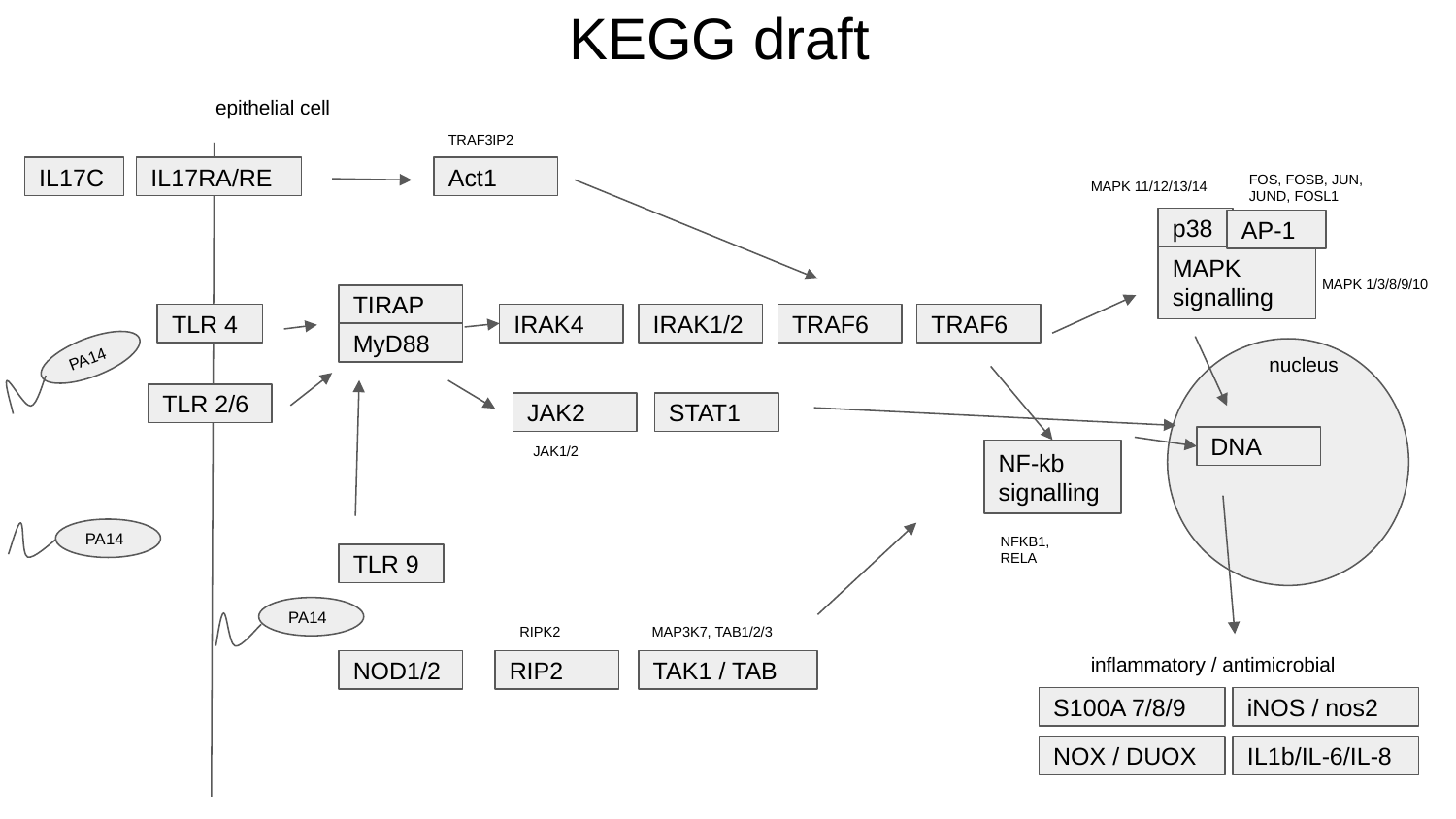

# KEGG draft
epithelial cell
TRAF3IP2
FOS, FOSB, JUN, JUND, FOSL1
IL17C
IL17RA/RE
Act1
MAPK 11/12/13/14
p38
AP-1
MAPK signalling
MAPK 1/3/8/9/10
TIRAP
TLR 4
IRAK4
IRAK1/2
TRAF6
TRAF6
MyD88
nucleus
PA14

TLR 2/6
JAK2
STAT1
DNA
JAK1/2
NF-kb signalling
NFKB1, RELA
PA14

TLR 9
PA14
RIPK2
MAP3K7, TAB1/2/3

inflammatory / antimicrobial
NOD1/2
RIP2
TAK1 / TAB
S100A 7/8/9
iNOS / nos2
NOX / DUOX
IL1b/IL-6/IL-8